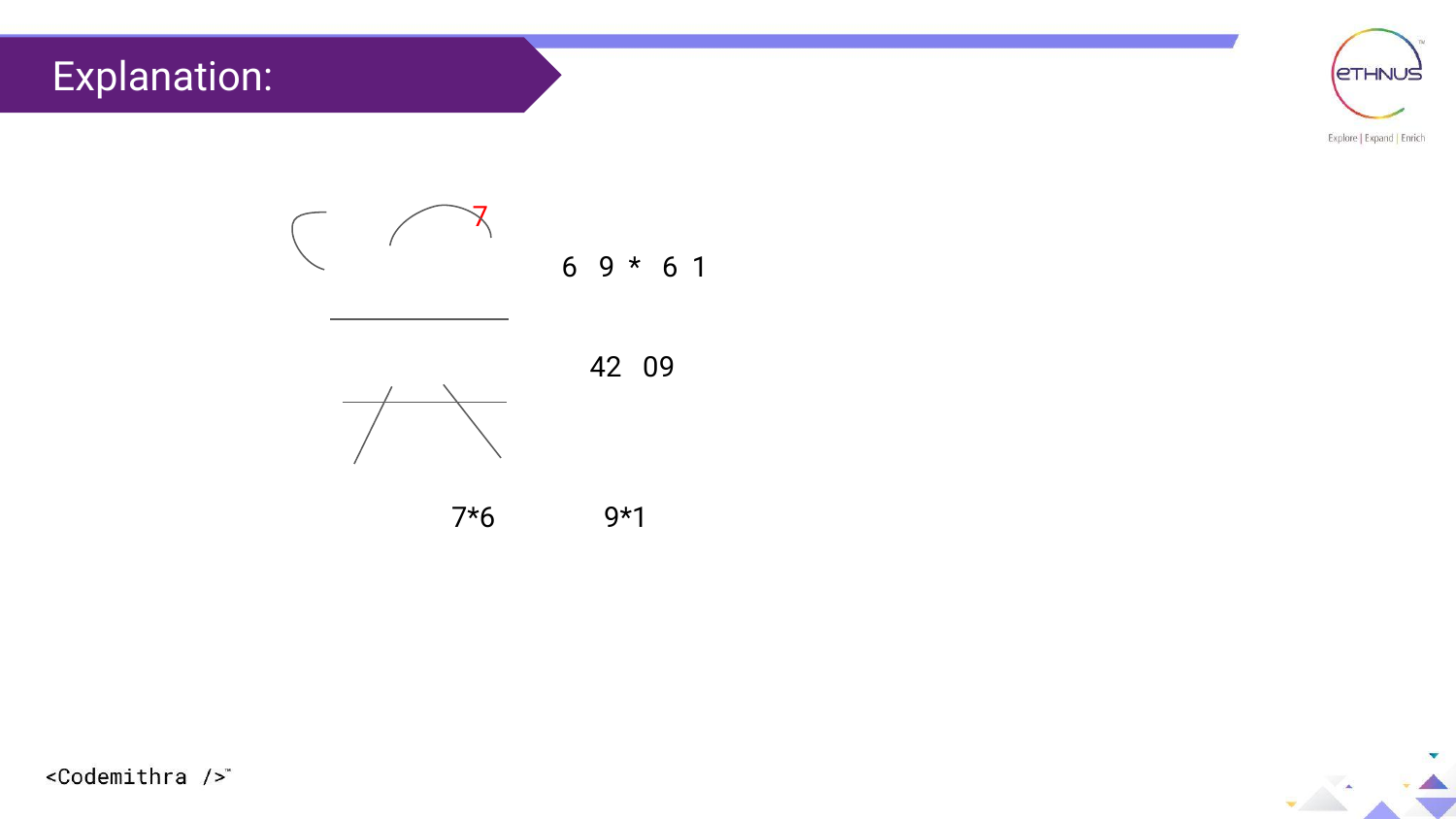

Explanation:

		        7
			6   9  *   6  1

			    42   09

		     7*6	      9*1